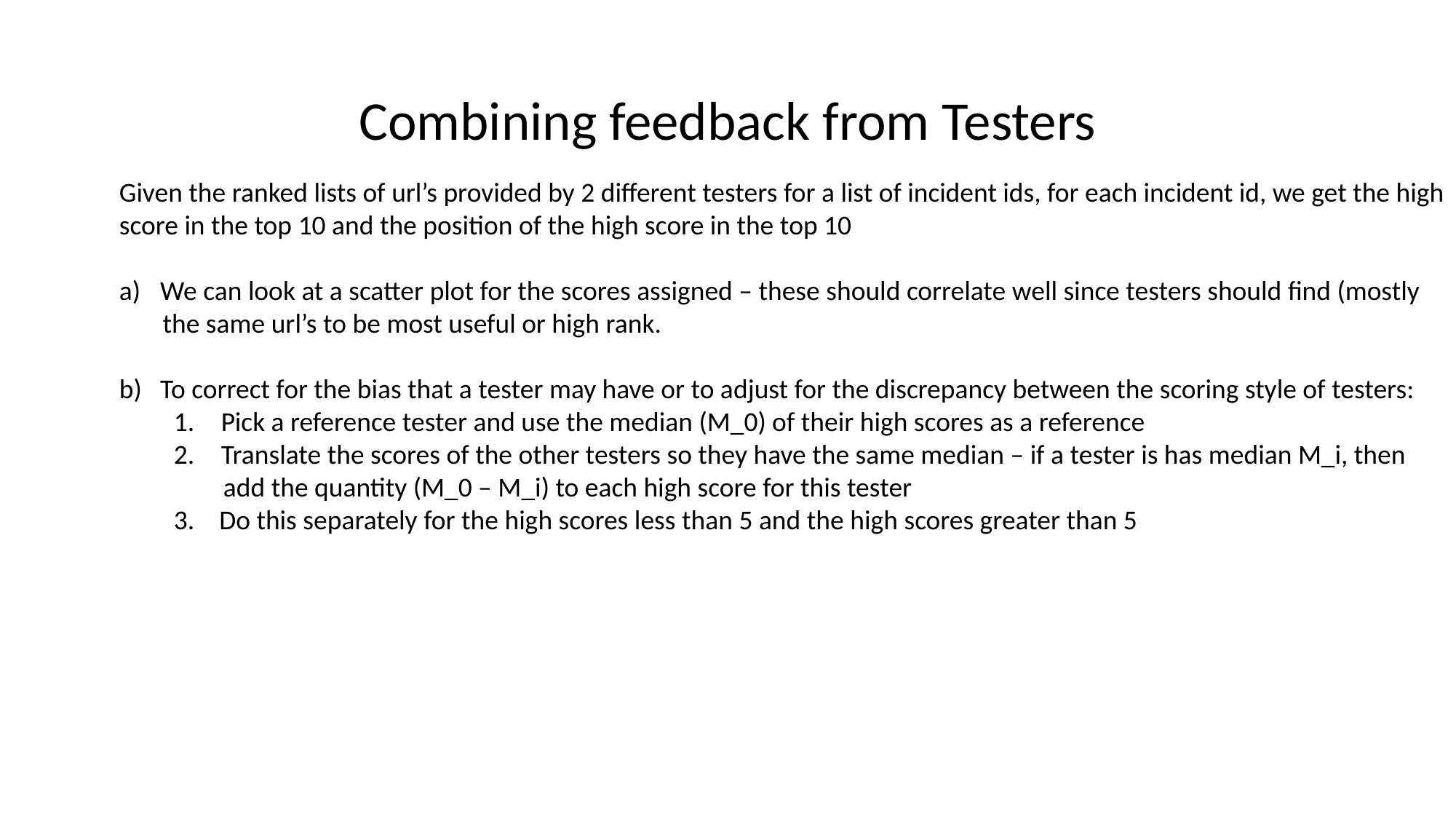

# Combining feedback from Testers
Given the ranked lists of url’s provided by 2 different testers for a list of incident ids, for each incident id, we get the high
score in the top 10 and the position of the high score in the top 10

We can look at a scatter plot for the scores assigned – these should correlate well since testers should find (mostly
       the same url’s to be most useful or high rank.

To correct for the bias that a tester may have or to adjust for the discrepancy between the scoring style of testers:
 Pick a reference tester and use the median (M_0) of their high scores as a reference
 Translate the scores of the other testers so they have the same median – if a tester is has median M_i, then
        add the quantity (M_0 – M_i) to each high score for this tester
3.    Do this separately for the high scores less than 5 and the high scores greater than 5